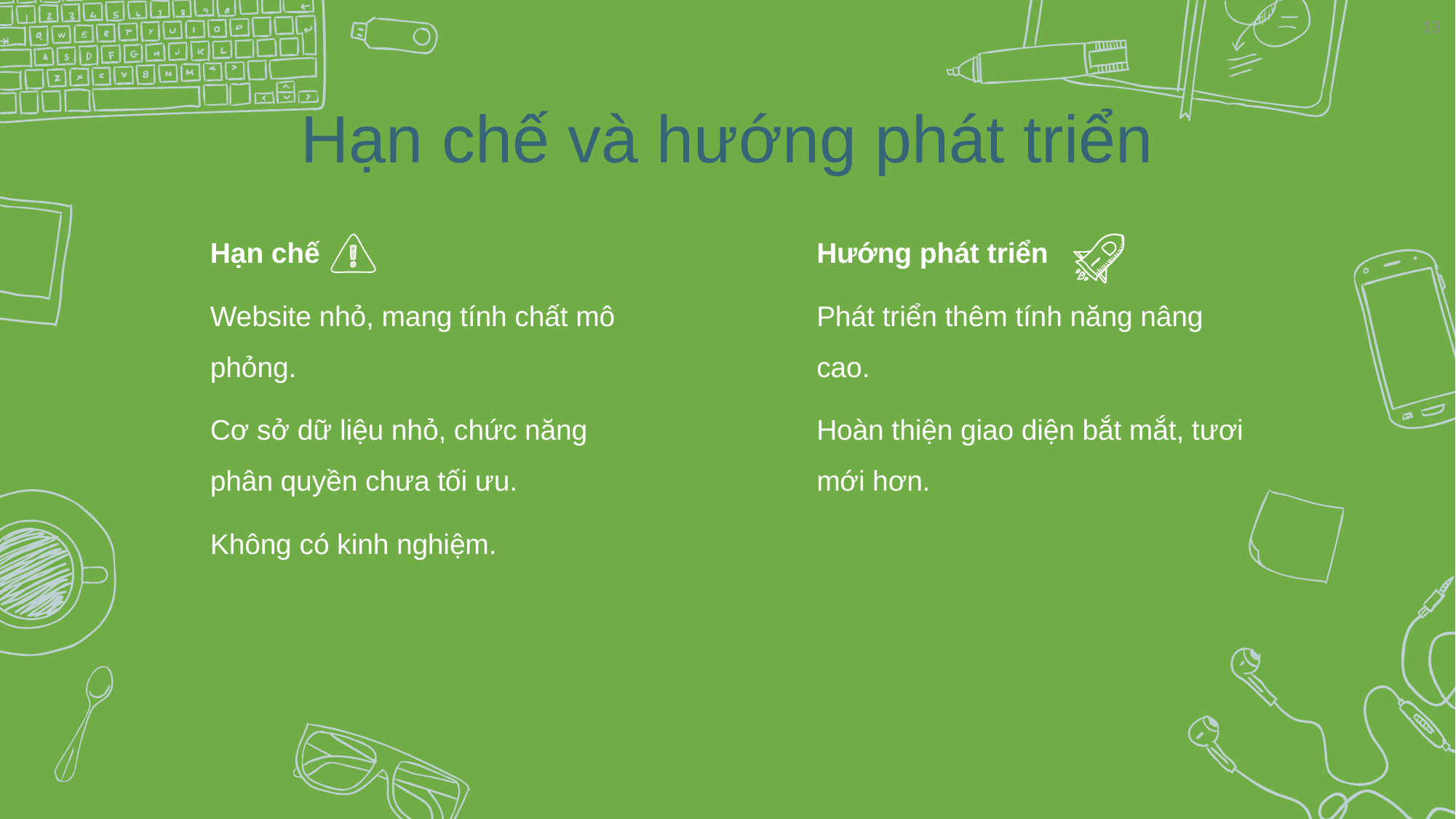

13
# Hạn chế và hướng phát triển
Hạn chế
Website nhỏ, mang tính chất mô phỏng.
Cơ sở dữ liệu nhỏ, chức năng phân quyền chưa tối ưu.
Không có kinh nghiệm.
Hướng phát triển
Phát triển thêm tính năng nâng cao.
Hoàn thiện giao diện bắt mắt, tươi mới hơn.